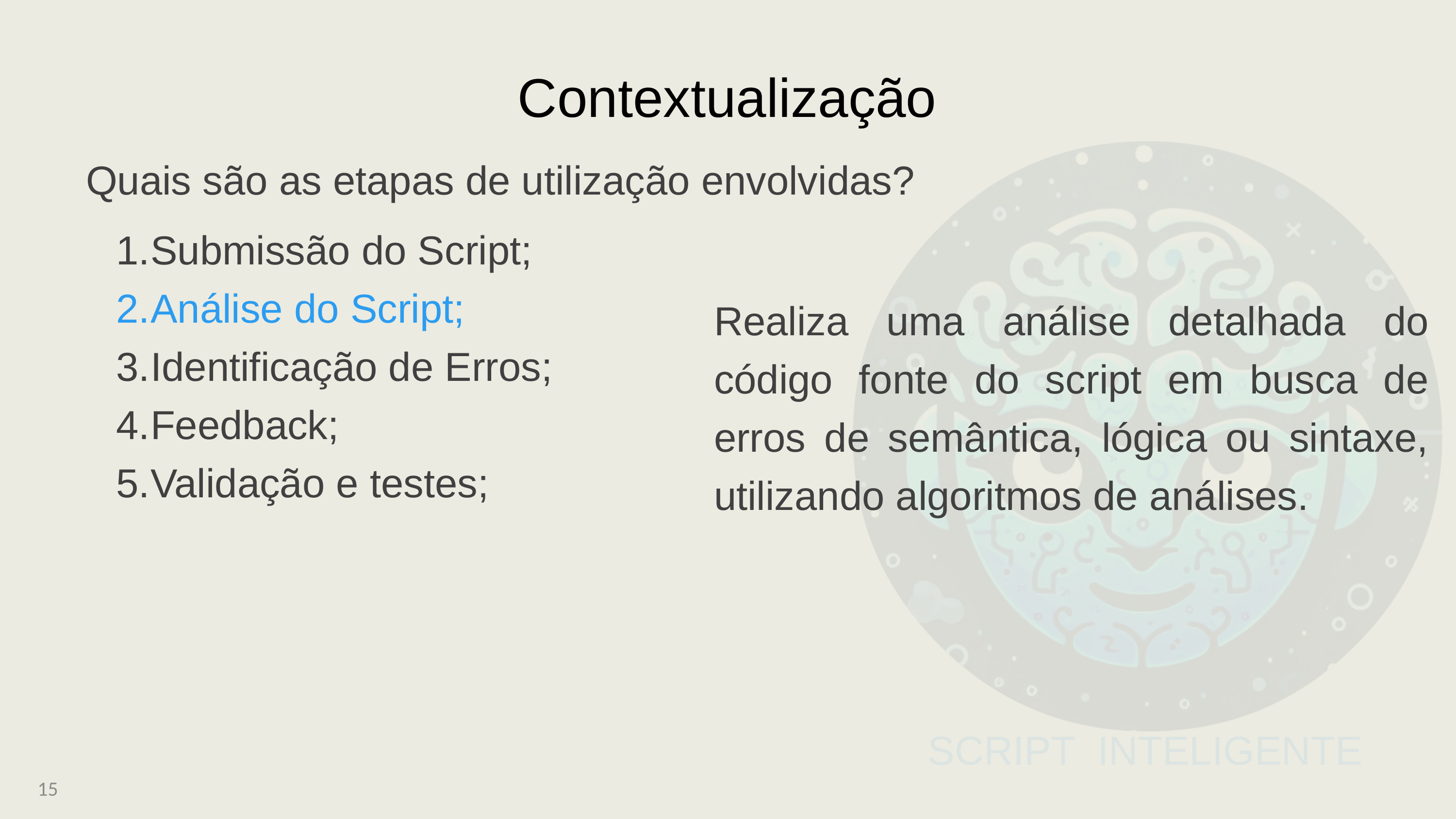

Contextualização

SCRIPT  INTELIGENTE
Quais são as etapas de utilização envolvidas?
Submissão do Script;
Análise do Script;
Identificação de Erros;
Feedback;
Validação e testes;
Realiza uma análise detalhada do código fonte do script em busca de erros de semântica, lógica ou sintaxe, utilizando algoritmos de análises.
15